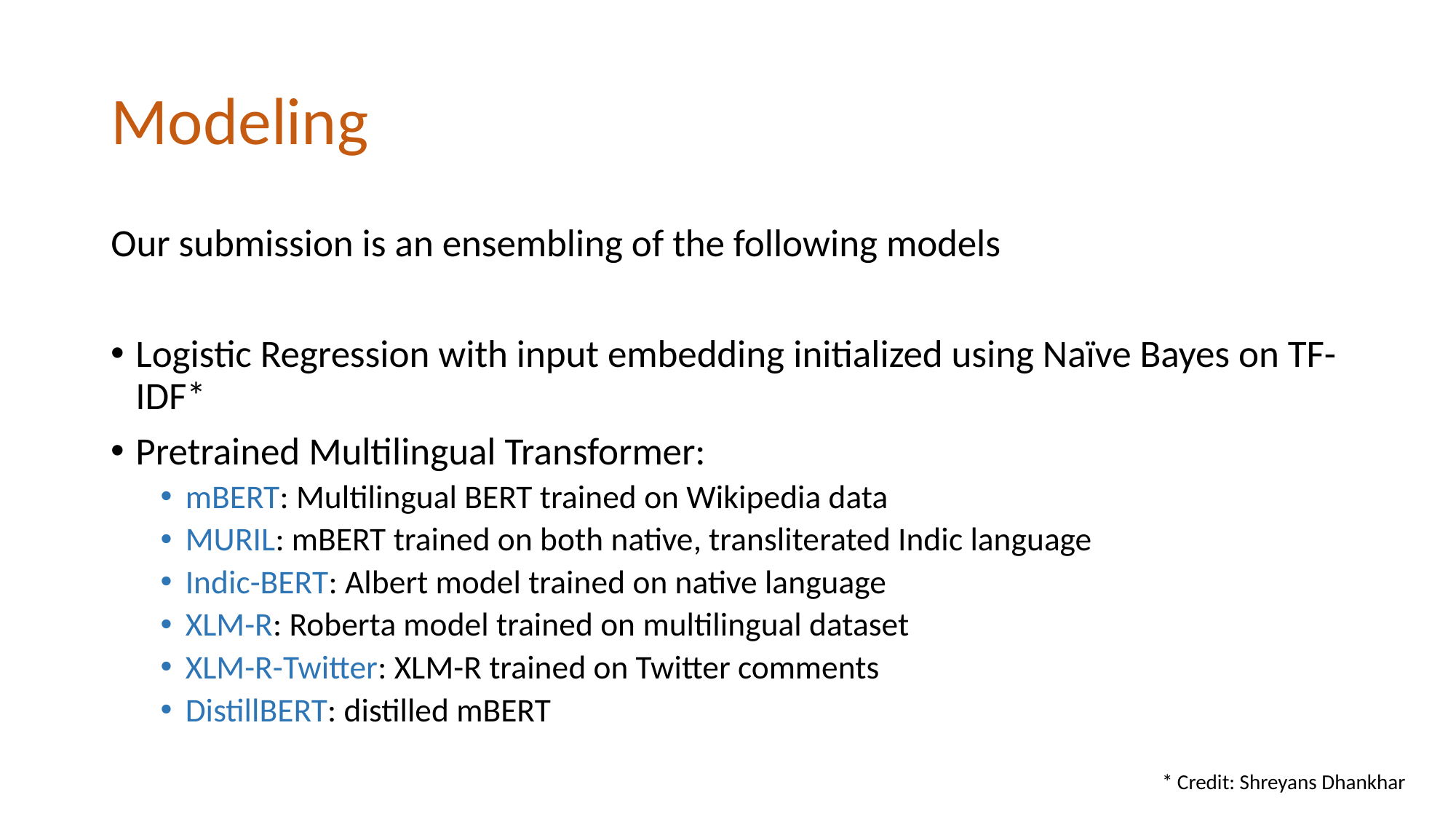

# Modeling
Our submission is an ensembling of the following models

Logistic Regression with input embedding initialized using Naïve Bayes on TF-IDF*
Pretrained Multilingual Transformer:
mBERT: Multilingual BERT trained on Wikipedia data
MURIL: mBERT trained on both native, transliterated Indic language
Indic-BERT: Albert model trained on native language
XLM-R: Roberta model trained on multilingual dataset
XLM-R-Twitter: XLM-R trained on Twitter comments
DistillBERT: distilled mBERT
* Credit: Shreyans Dhankhar